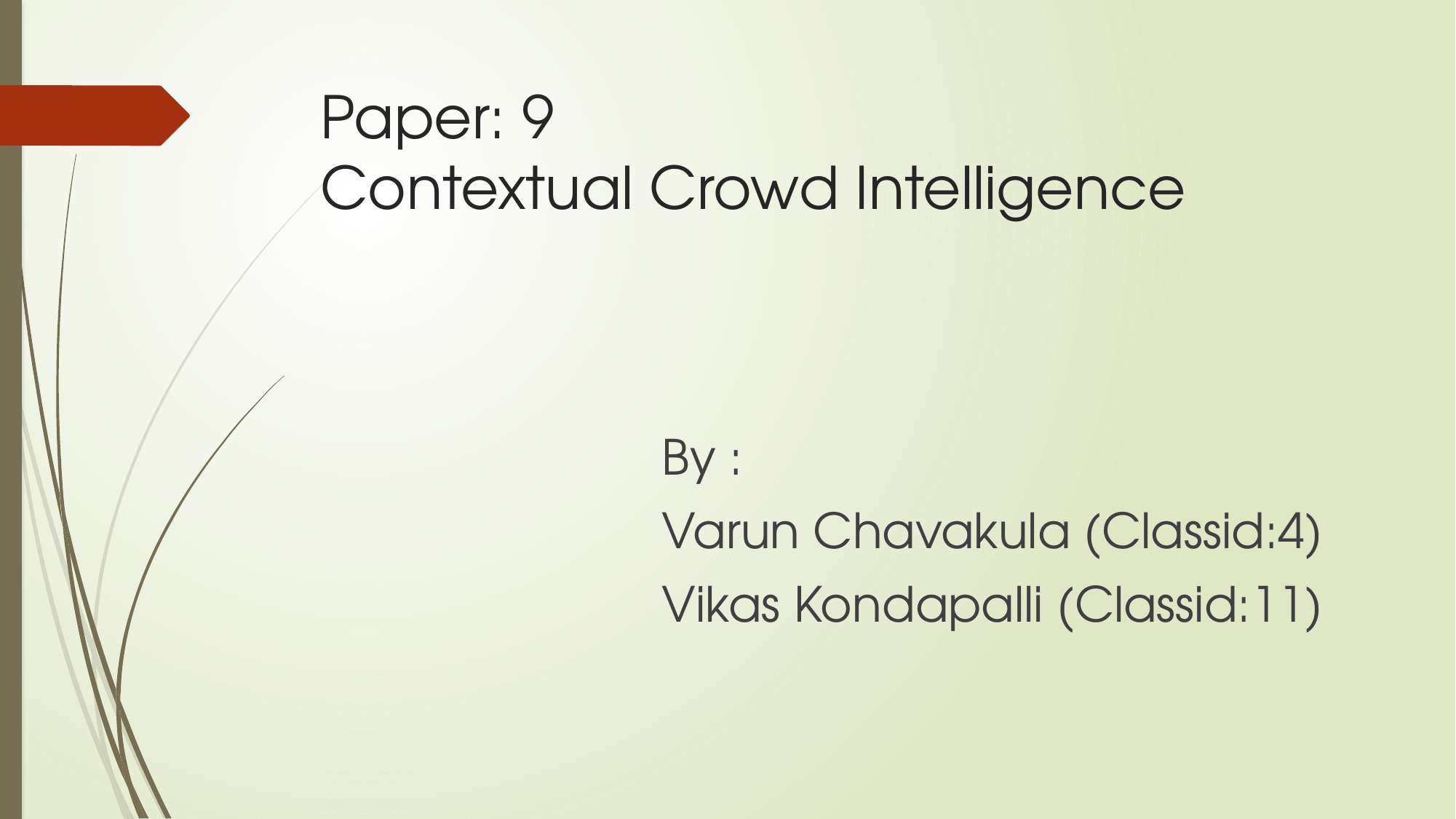

# Paper: 9 Contextual Crowd Intelligence
By :
Varun Chavakula (Classid:4)
Vikas Kondapalli (Classid:11)